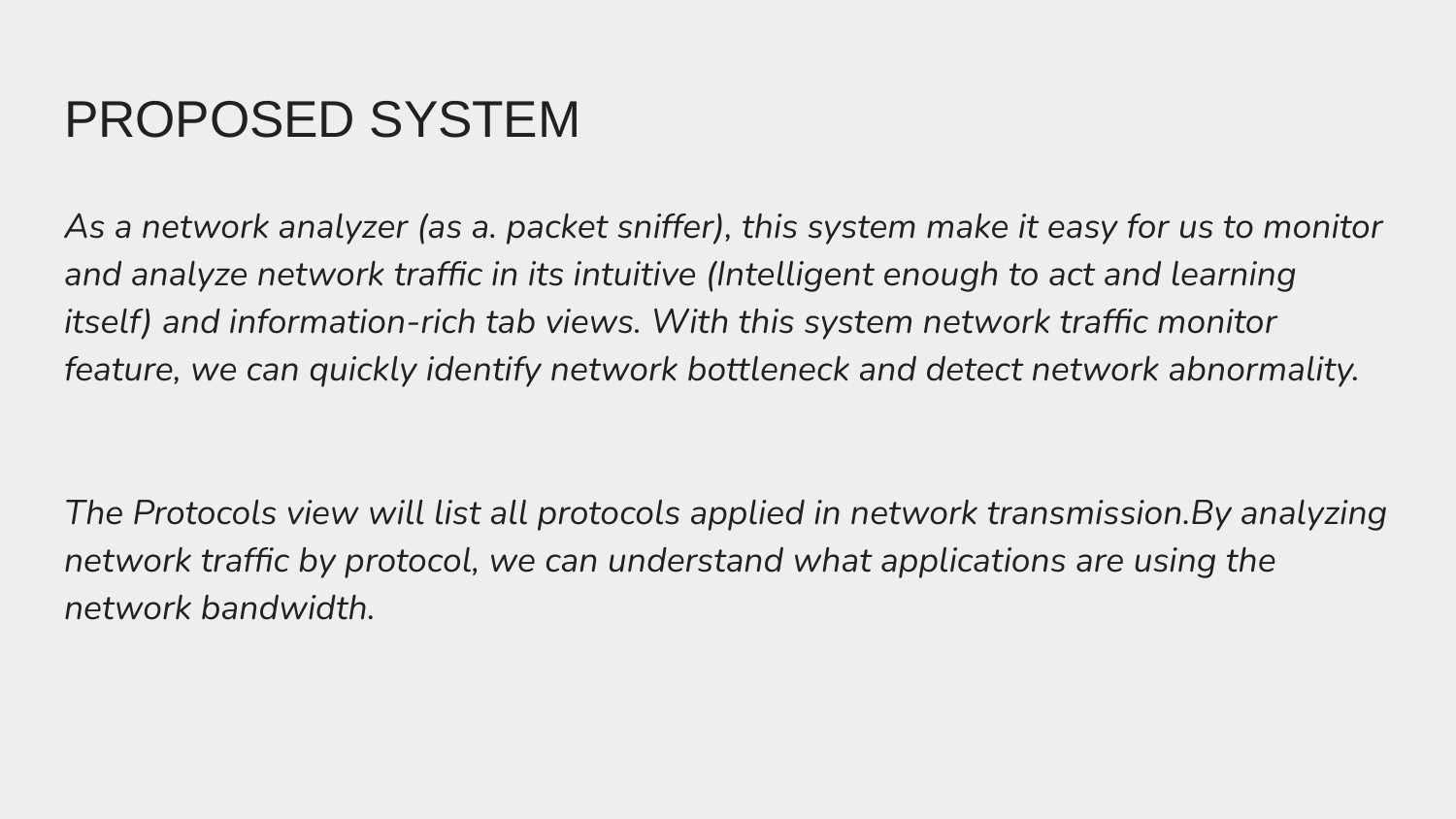

# PROPOSED SYSTEM
As a network analyzer (as a. packet sniffer), this system make it easy for us to monitor and analyze network traffic in its intuitive (Intelligent enough to act and learning itself) and information-rich tab views. With this system network traffic monitor feature, we can quickly identify network bottleneck and detect network abnormality.

The Protocols view will list all protocols applied in network transmission.By analyzing network traffic by protocol, we can understand what applications are using the network bandwidth.